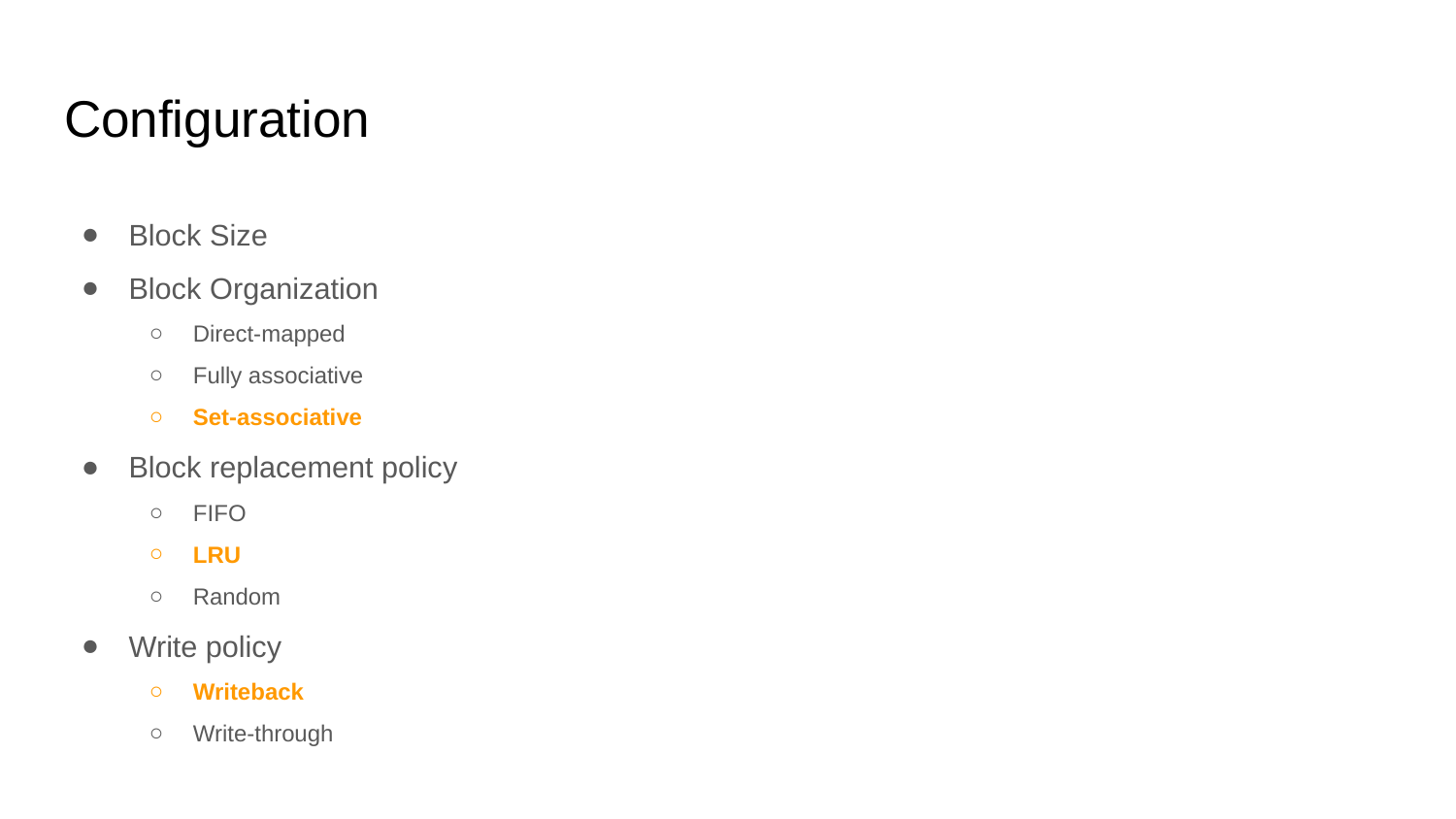

# Configuration
Block Size
Block Organization
Direct-mapped
Fully associative
Set-associative
Block replacement policy
FIFO
LRU
Random
Write policy
Writeback
Write-through